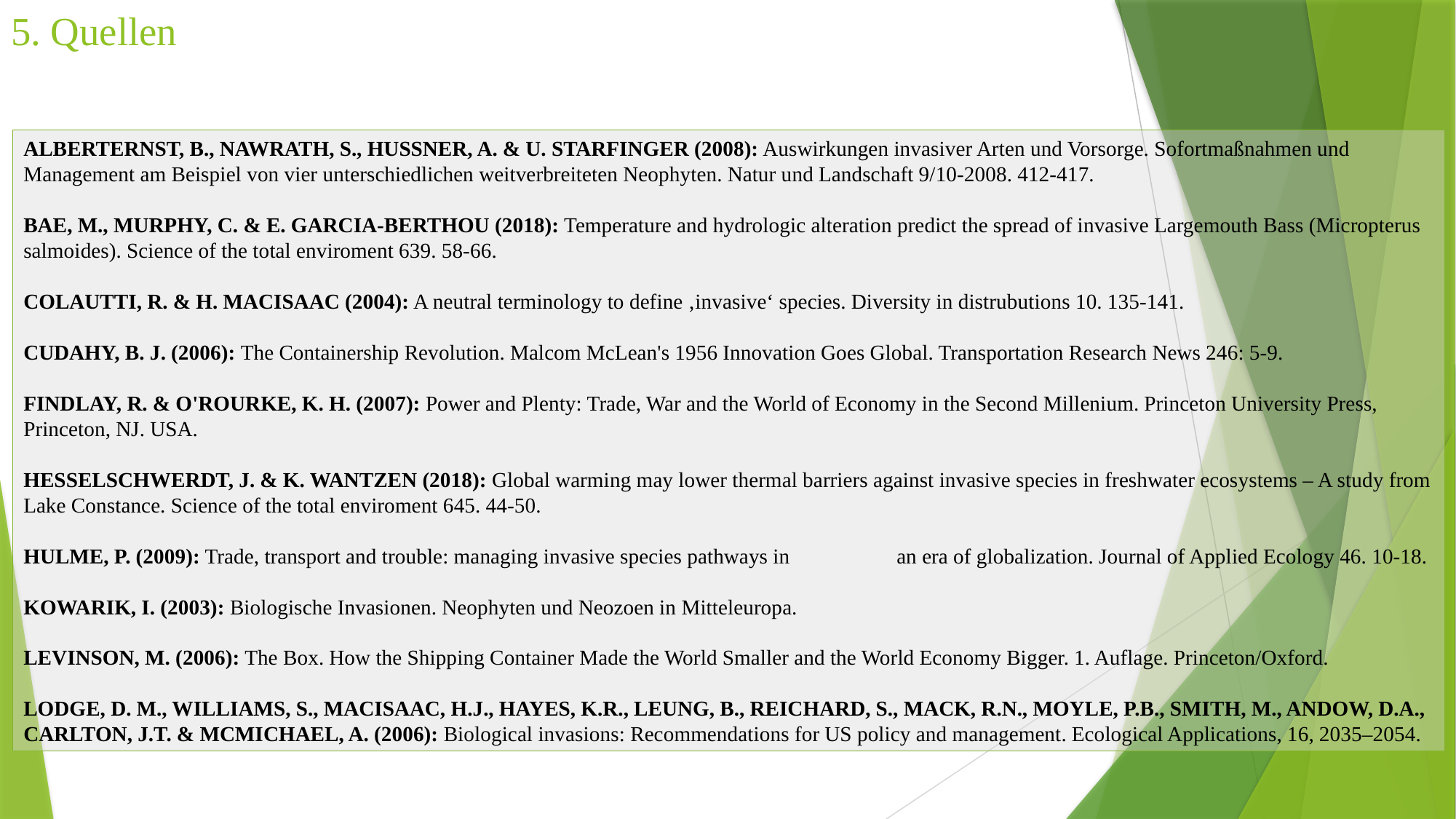

5. Quellen
Alberternst, B., Nawrath, S., Hussner, A. & U. Starfinger (2008): Auswirkungen invasiver Arten und Vorsorge. Sofortmaßnahmen und Management am Beispiel von vier unterschiedlichen weitverbreiteten Neophyten. Natur und Landschaft 9/10-2008. 412-417.

Bae, M., Murphy, C. & E. Garcia-Berthou (2018): Temperature and hydrologic alteration predict the spread of invasive Largemouth Bass (Micropterus salmoides). Science of the total enviroment 639. 58-66.

Colautti, R. & H. MacIsaac (2004): A neutral terminology to define ‚invasive‘ species. Diversity in distrubutions 10. 135-141.

Cudahy, B. J. (2006): The Containership Revolution. Malcom McLean's 1956 Innovation Goes Global. Transportation Research News 246: 5-9.

Findlay, R. & O'Rourke, K. H. (2007): Power and Plenty: Trade, War and the World of Economy in the Second Millenium. Princeton University Press, Princeton, NJ. USA.

Hesselschwerdt, J. & K. Wantzen (2018): Global warming may lower thermal barriers against invasive species in freshwater ecosystems – A study from Lake Constance. Science of the total enviroment 645. 44-50.

Hulme, P. (2009): Trade, transport and trouble: managing invasive species pathways in 	an era of globalization. Journal of Applied Ecology 46. 10-18.

Kowarik, I. (2003): Biologische Invasionen. Neophyten und Neozoen in Mitteleuropa.

Levinson, M. (­­­2006): The Box. How the Shipping Container Made the World Smaller and the World Economy Bigger. 1. Auflage. Princeton/Oxford.

Lodge, D. M., Williams, S., MacIsaac, H.J., Hayes, K.R., Leung, B., Reichard, S., Mack, R.N., Moyle, P.B., Smith, M., Andow, D.A., Carlton, J.T. & McMichael, A. (2006): Biological invasions: Recommendations for US policy and management. Ecological Applications, 16, 2035–2054.